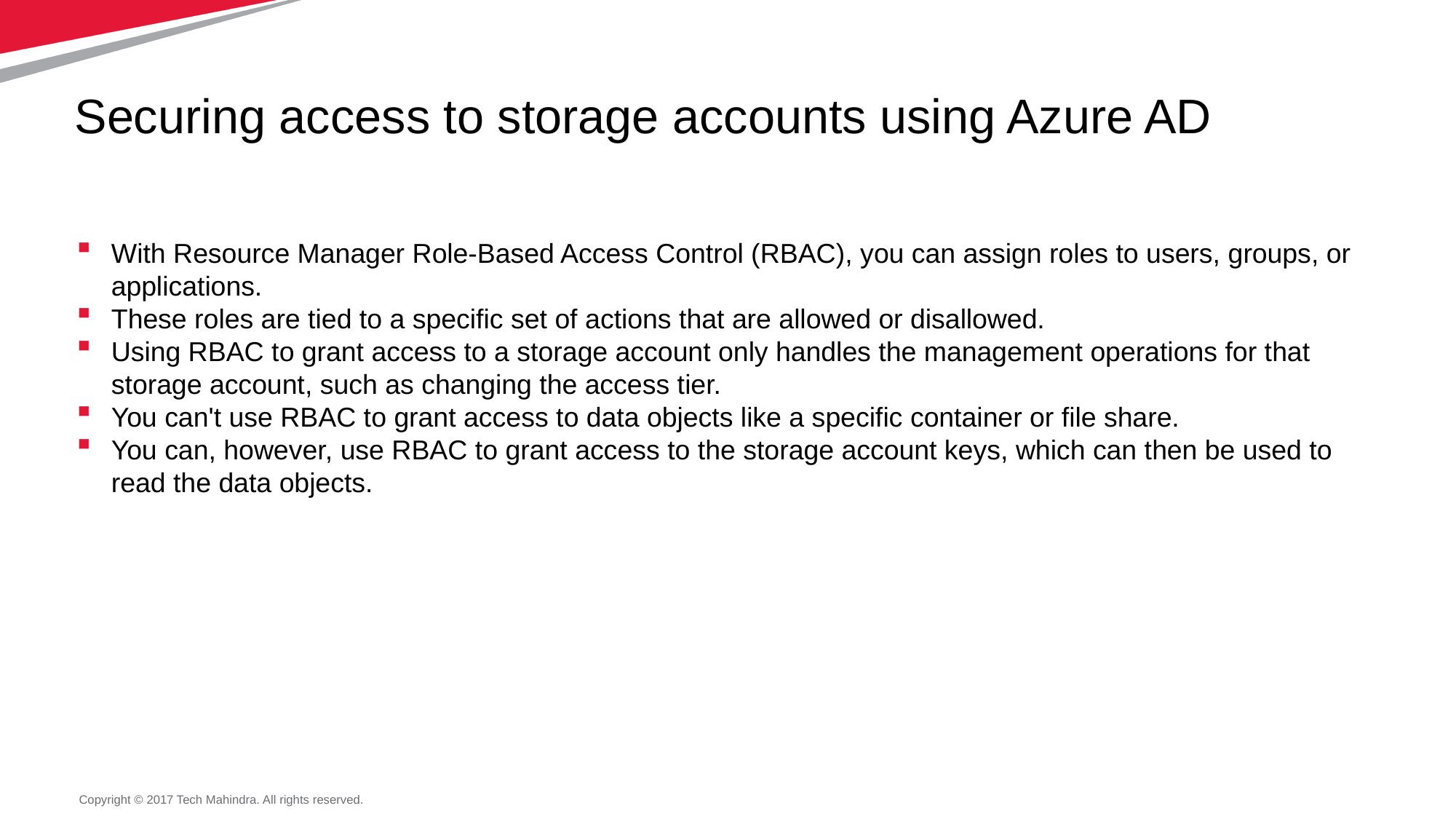

# Securing access to storage accounts using Azure AD
With Resource Manager Role-Based Access Control (RBAC), you can assign roles to users, groups, or applications.
These roles are tied to a specific set of actions that are allowed or disallowed.
Using RBAC to grant access to a storage account only handles the management operations for that storage account, such as changing the access tier.
You can't use RBAC to grant access to data objects like a specific container or file share.
You can, however, use RBAC to grant access to the storage account keys, which can then be used to read the data objects.